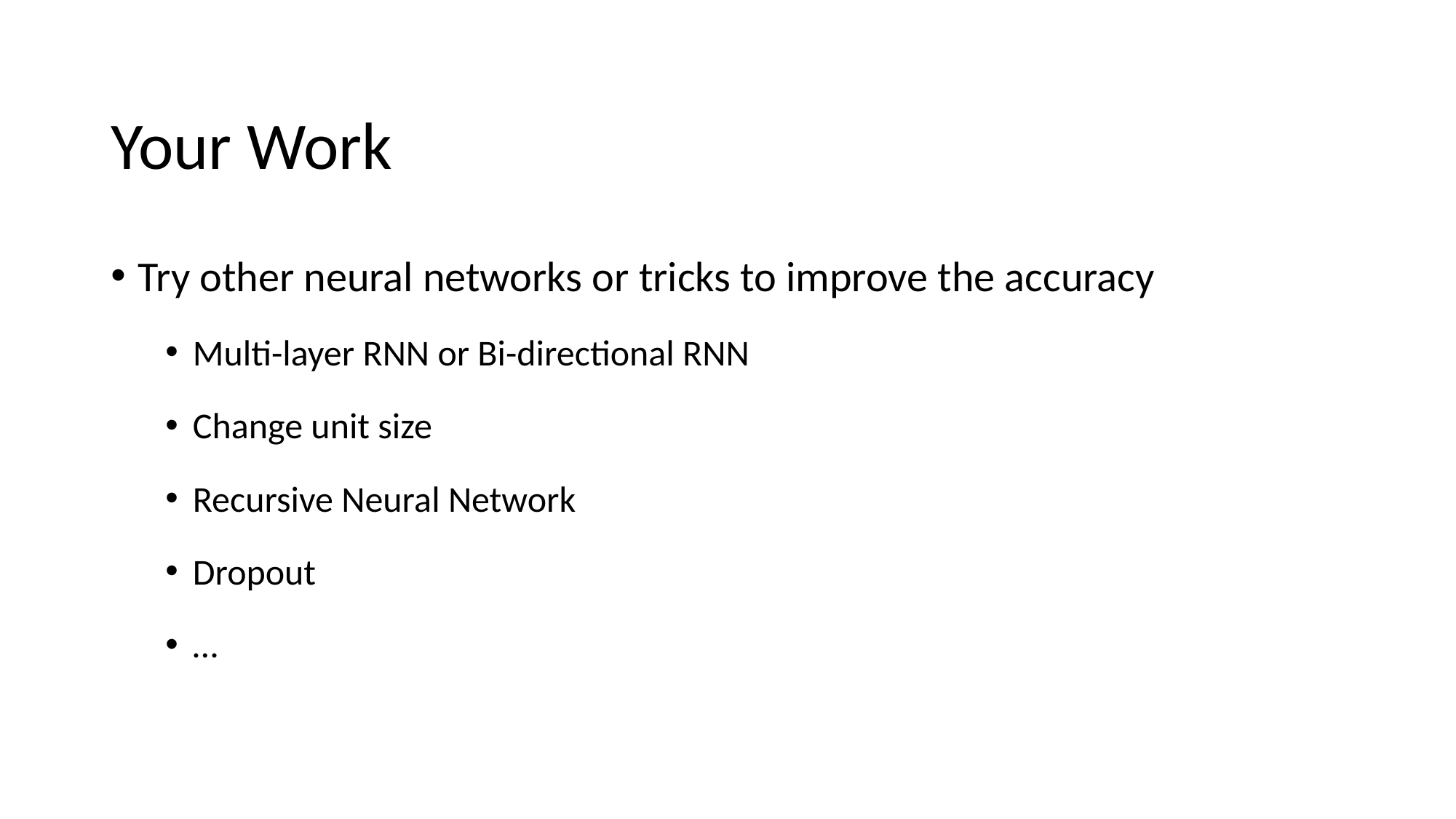

# Your Work
Try other neural networks or tricks to improve the accuracy
Multi-layer RNN or Bi-directional RNN
Change unit size
Recursive Neural Network
Dropout
…